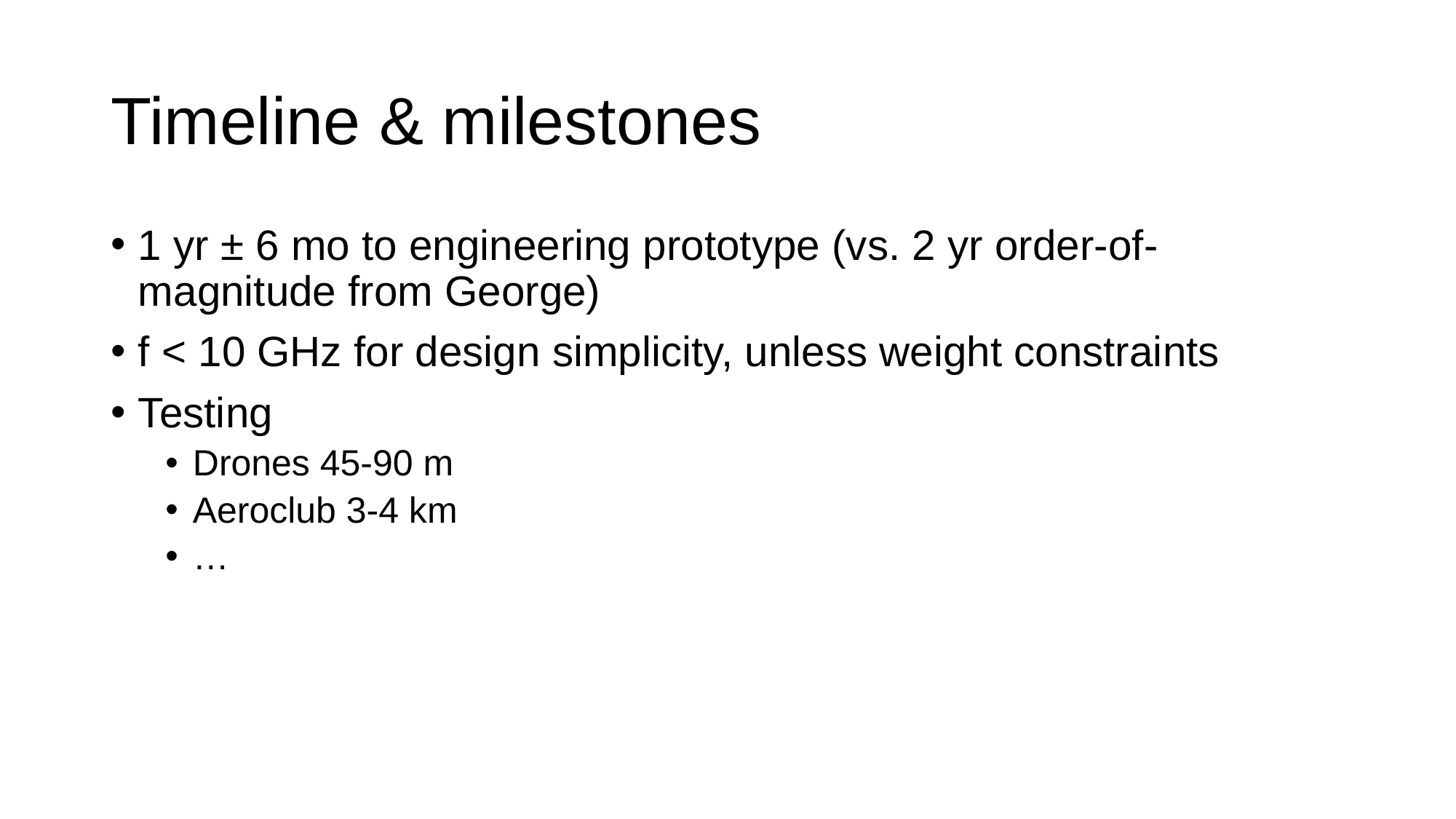

# Timeline & milestones
1 yr ± 6 mo to engineering prototype (vs. 2 yr order-of-magnitude from George)
f < 10 GHz for design simplicity, unless weight constraints
Testing
Drones 45-90 m
Aeroclub 3-4 km
…